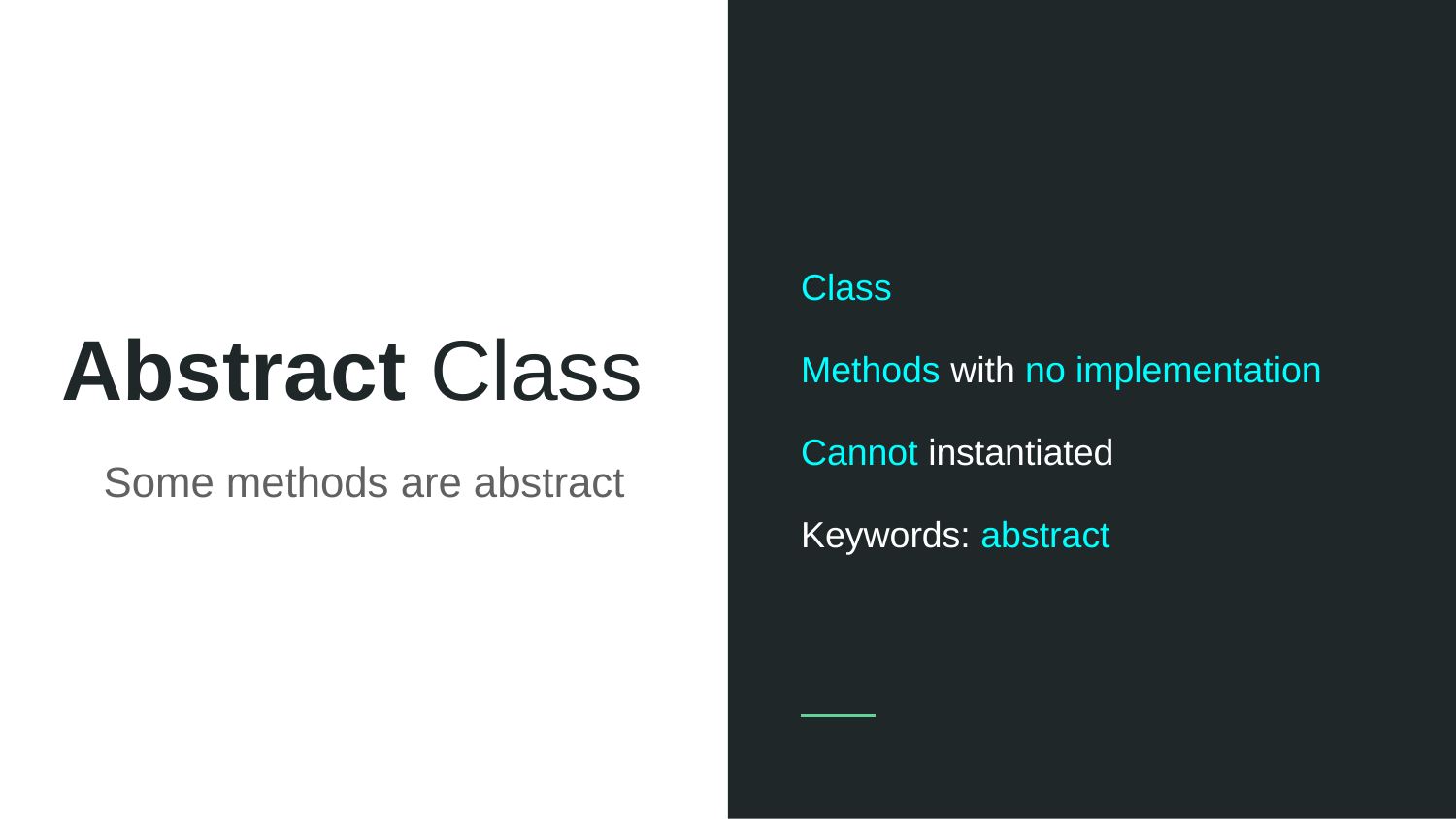

Class
Methods with no implementation
Cannot instantiated
Keywords: abstract

# Abstract Class
Some methods are abstract